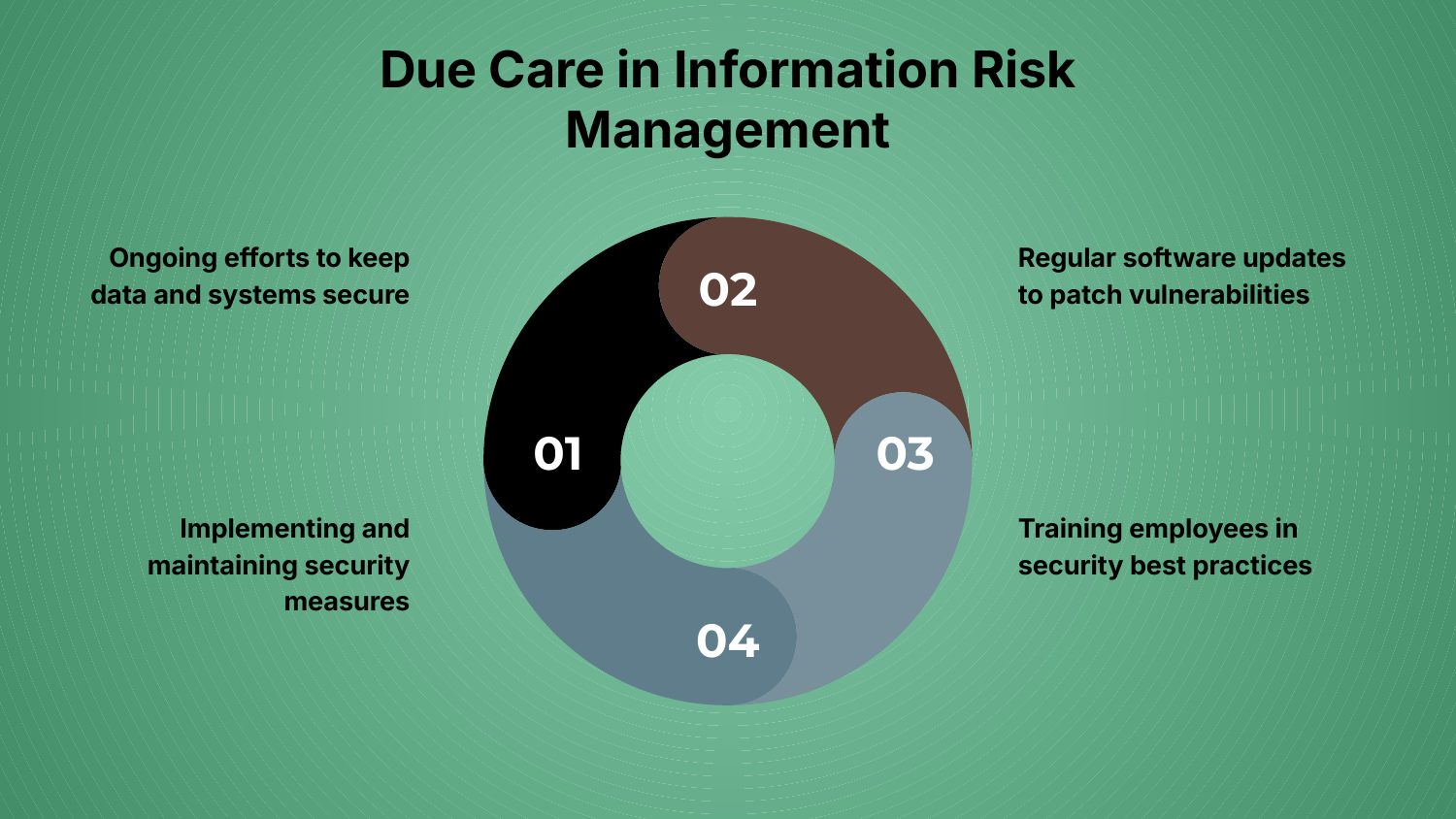

# Due Care in Information Risk Management
Ongoing efforts to keep data and systems secure
Regular software updates to patch vulnerabilities
Implementing and maintaining security measures
Training employees in security best practices